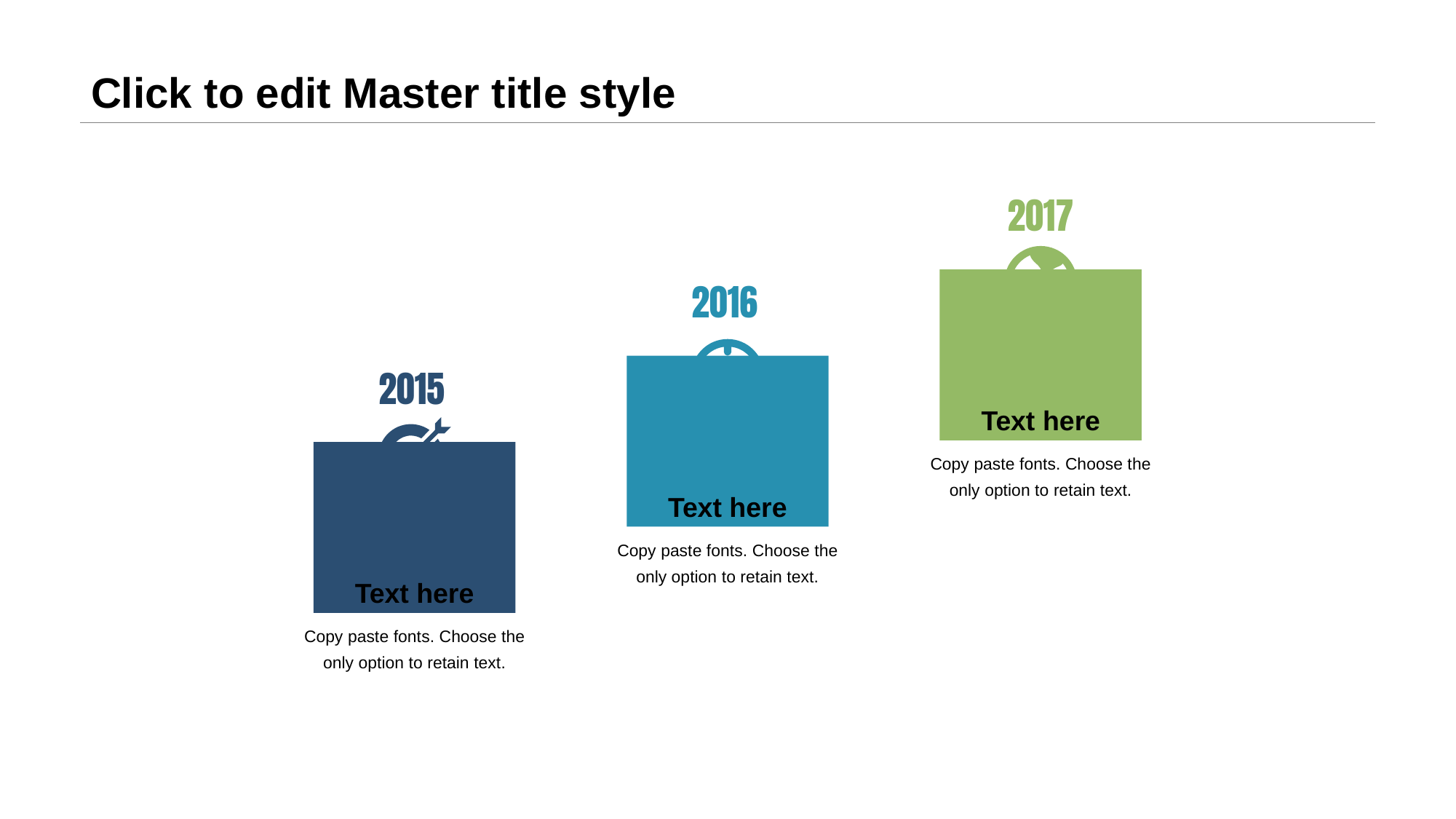

# Click to edit Master title style
2017

2016

2015
Text here
Copy paste fonts. Choose the only option to retain text.

Text here
Copy paste fonts. Choose the only option to retain text.
Text here
Copy paste fonts. Choose the only option to retain text.